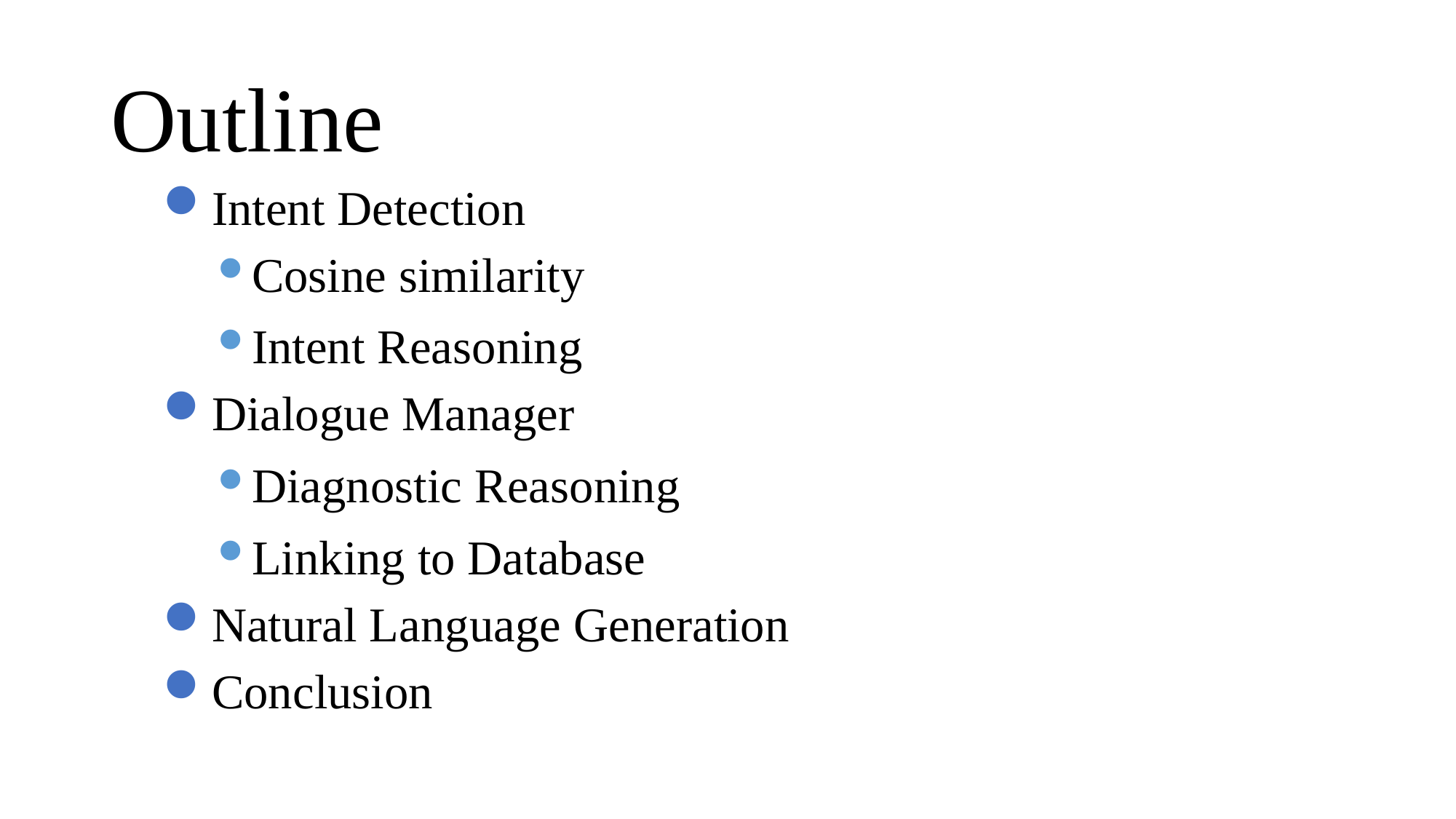

# Outline
Intent Detection
Cosine similarity
Intent Reasoning
Dialogue Manager
Diagnostic Reasoning
Linking to Database
Natural Language Generation
Conclusion